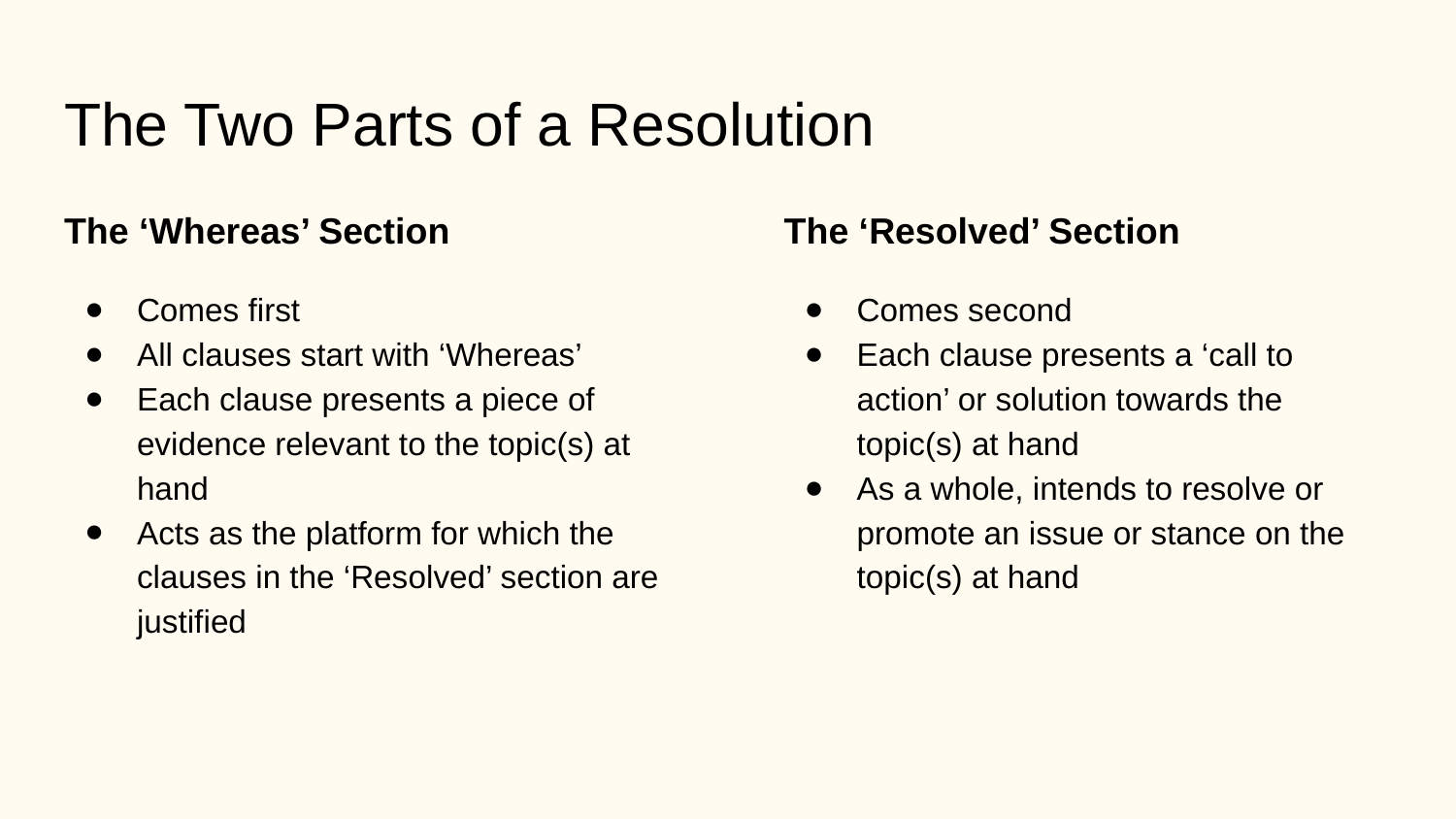

# The Two Parts of a Resolution
The ‘Whereas’ Section
Comes first
All clauses start with ‘Whereas’
Each clause presents a piece of evidence relevant to the topic(s) at hand
Acts as the platform for which the clauses in the ‘Resolved’ section are justified
The ‘Resolved’ Section
Comes second
Each clause presents a ‘call to action’ or solution towards the topic(s) at hand
As a whole, intends to resolve or promote an issue or stance on the topic(s) at hand